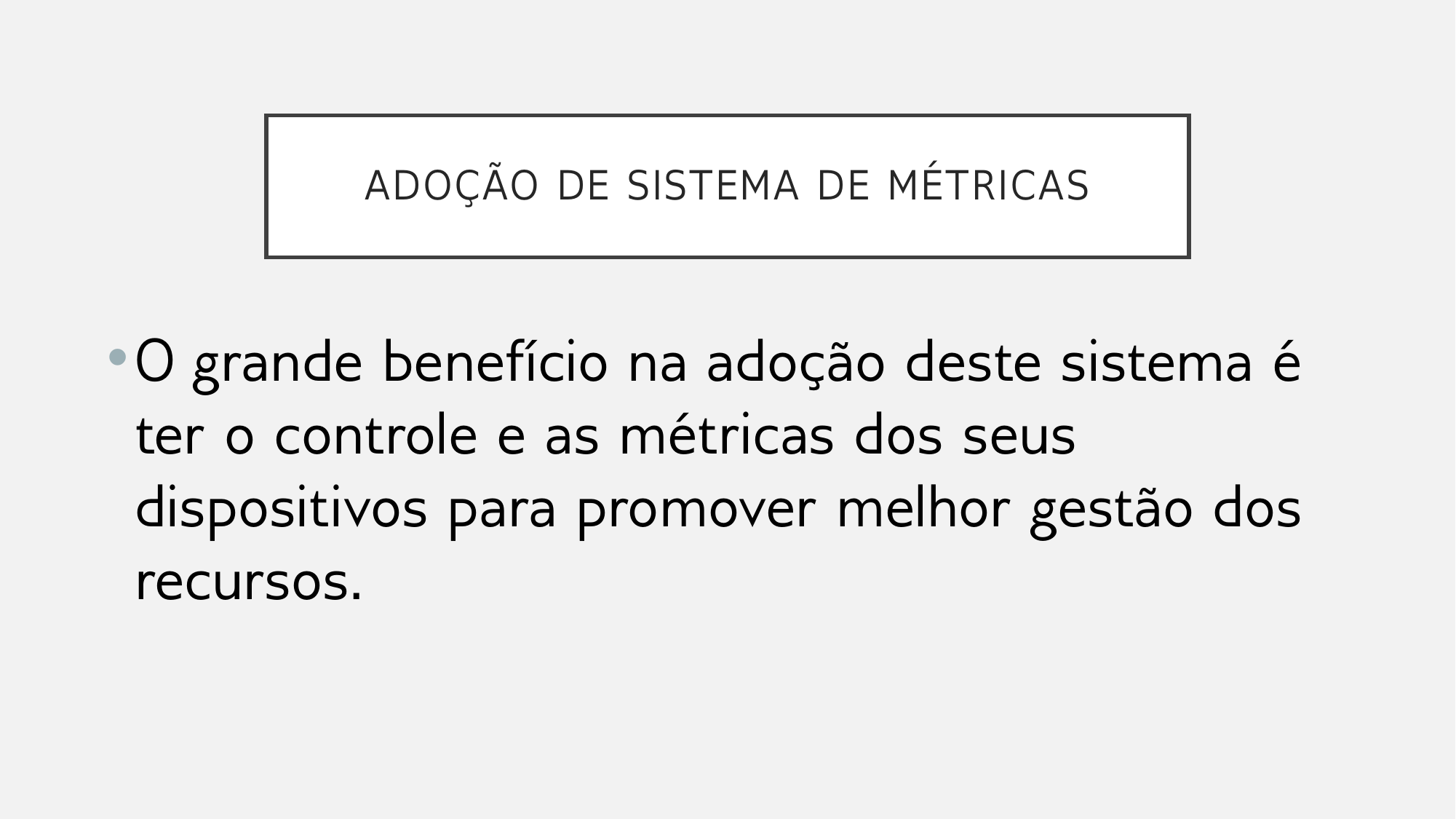

# Adoção de Sistema de métricas
O grande benefício na adoção deste sistema é ter o controle e as métricas dos seus dispositivos para promover melhor gestão dos recursos.